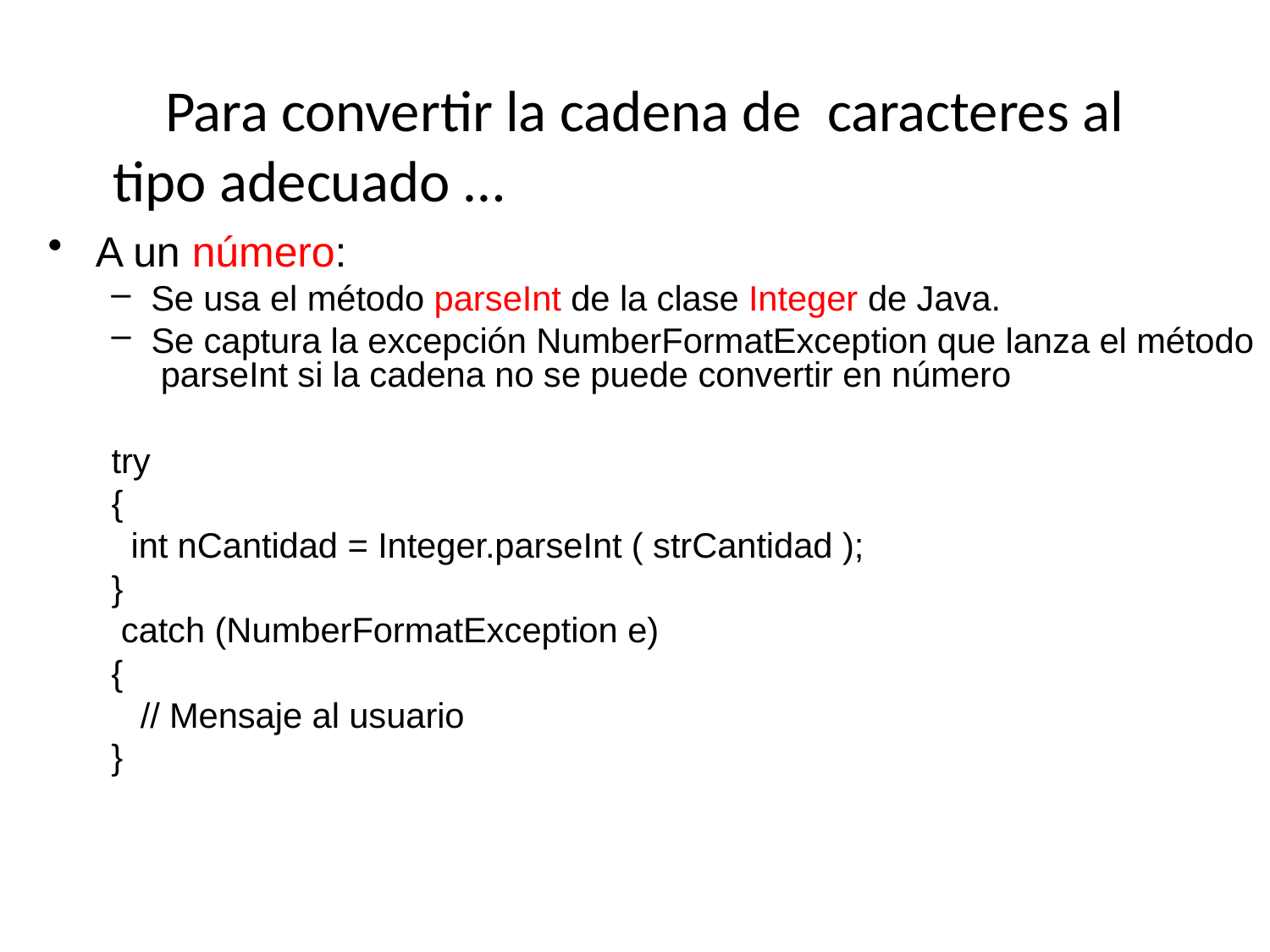

# Para convertir la cadena de  caracteres al tipo adecuado …
A un número:
Se usa el método parseInt de la clase Integer de Java.
Se captura la excepción NumberFormatException que lanza el método  parseInt si la cadena no se puede convertir en número

try
{
int nCantidad = Integer.parseInt ( strCantidad );
}
catch (NumberFormatException e)
{
// Mensaje al usuario
}